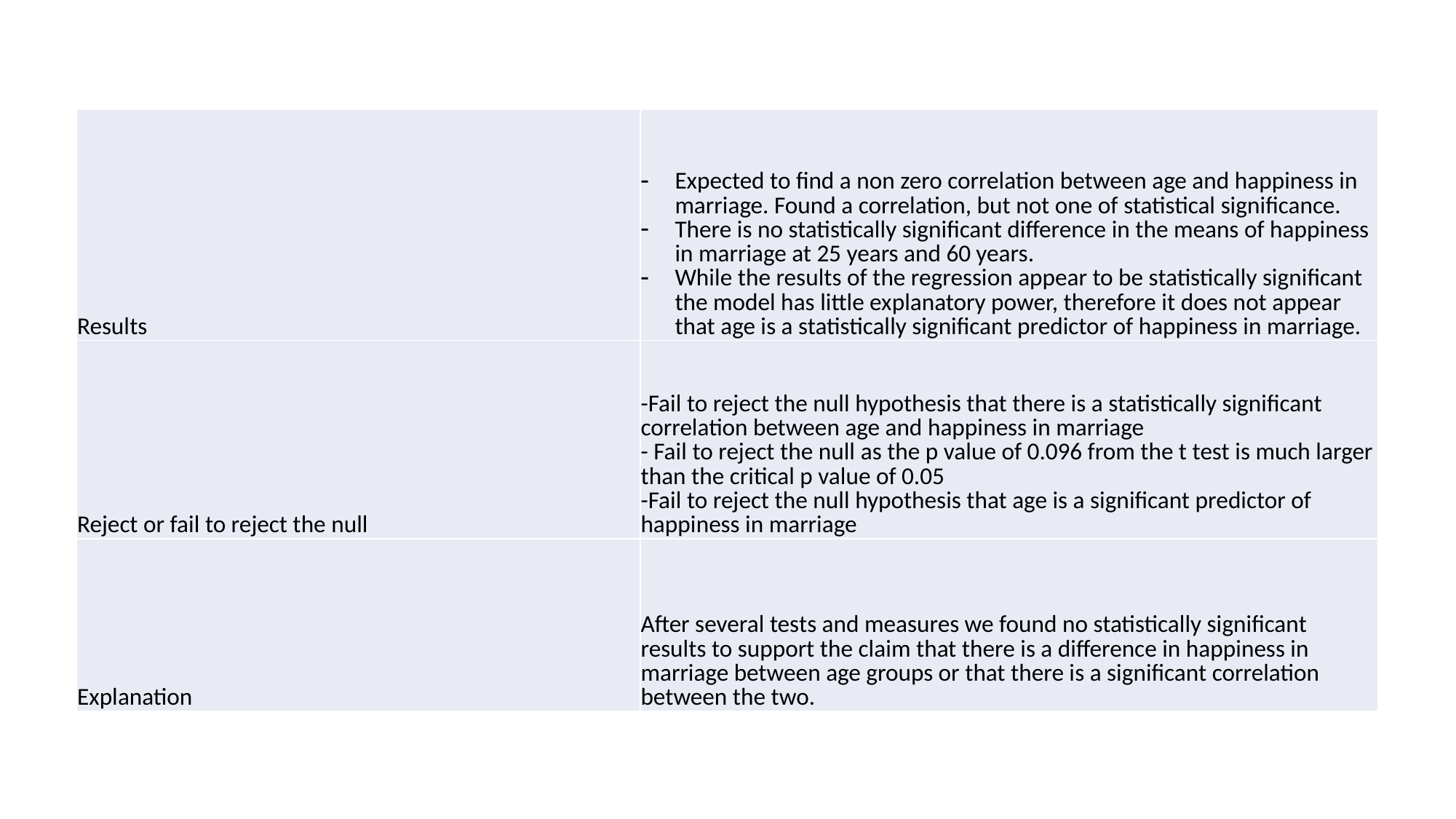

| Results | Expected to find a non zero correlation between age and happiness in marriage. Found a correlation, but not one of statistical significance. There is no statistically significant difference in the means of happiness in marriage at 25 years and 60 years. While the results of the regression appear to be statistically significant the model has little explanatory power, therefore it does not appear that age is a statistically significant predictor of happiness in marriage. |
| --- | --- |
| Reject or fail to reject the null | -Fail to reject the null hypothesis that there is a statistically significant correlation between age and happiness in marriage - Fail to reject the null as the p value of 0.096 from the t test is much larger than the critical p value of 0.05 -Fail to reject the null hypothesis that age is a significant predictor of happiness in marriage |
| Explanation | After several tests and measures we found no statistically significant results to support the claim that there is a difference in happiness in marriage between age groups or that there is a significant correlation between the two. |